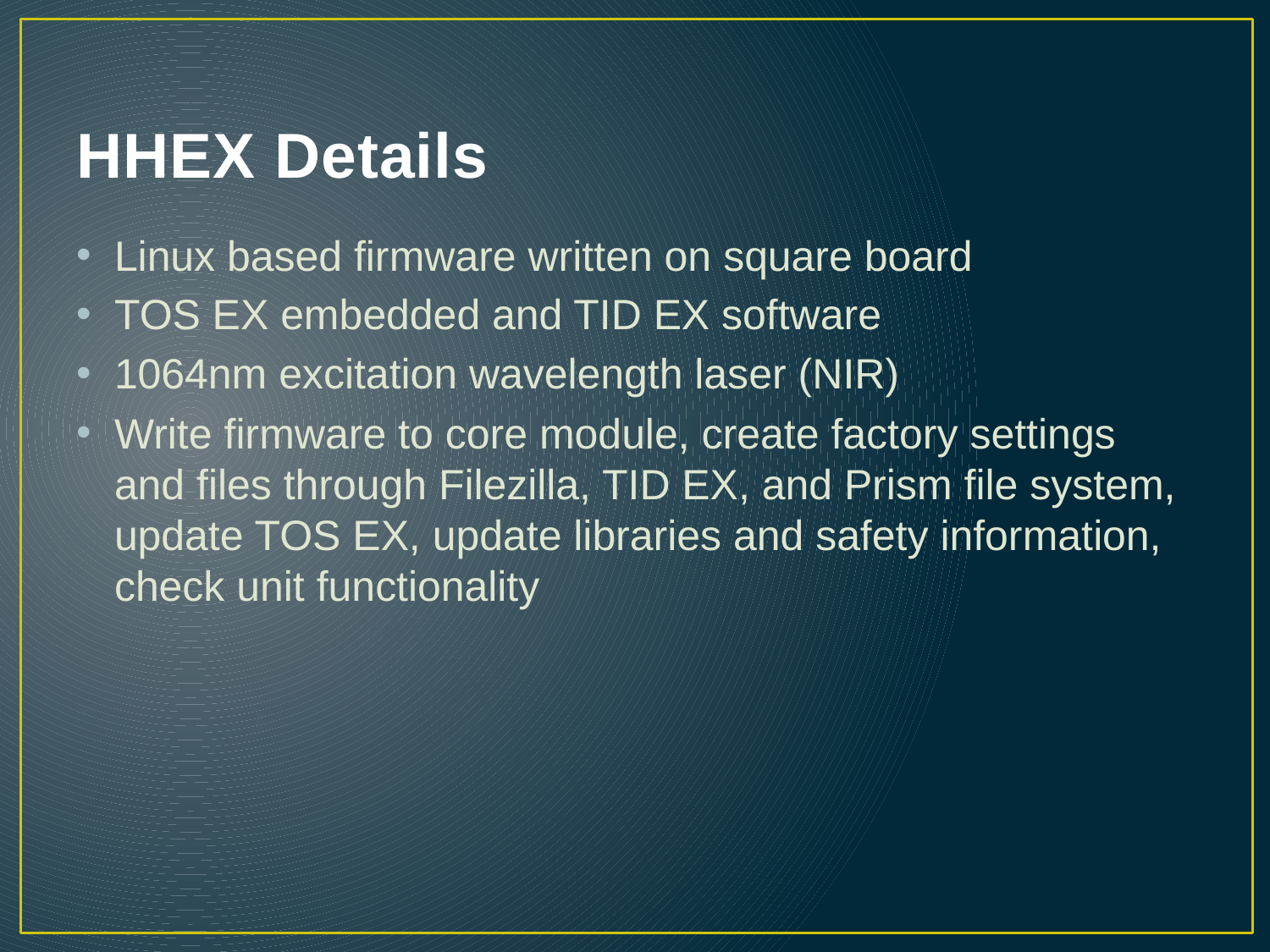

# HHEX Details
Linux based firmware written on square board
TOS EX embedded and TID EX software
1064nm excitation wavelength laser (NIR)
Write firmware to core module, create factory settings and files through Filezilla, TID EX, and Prism file system, update TOS EX, update libraries and safety information, check unit functionality